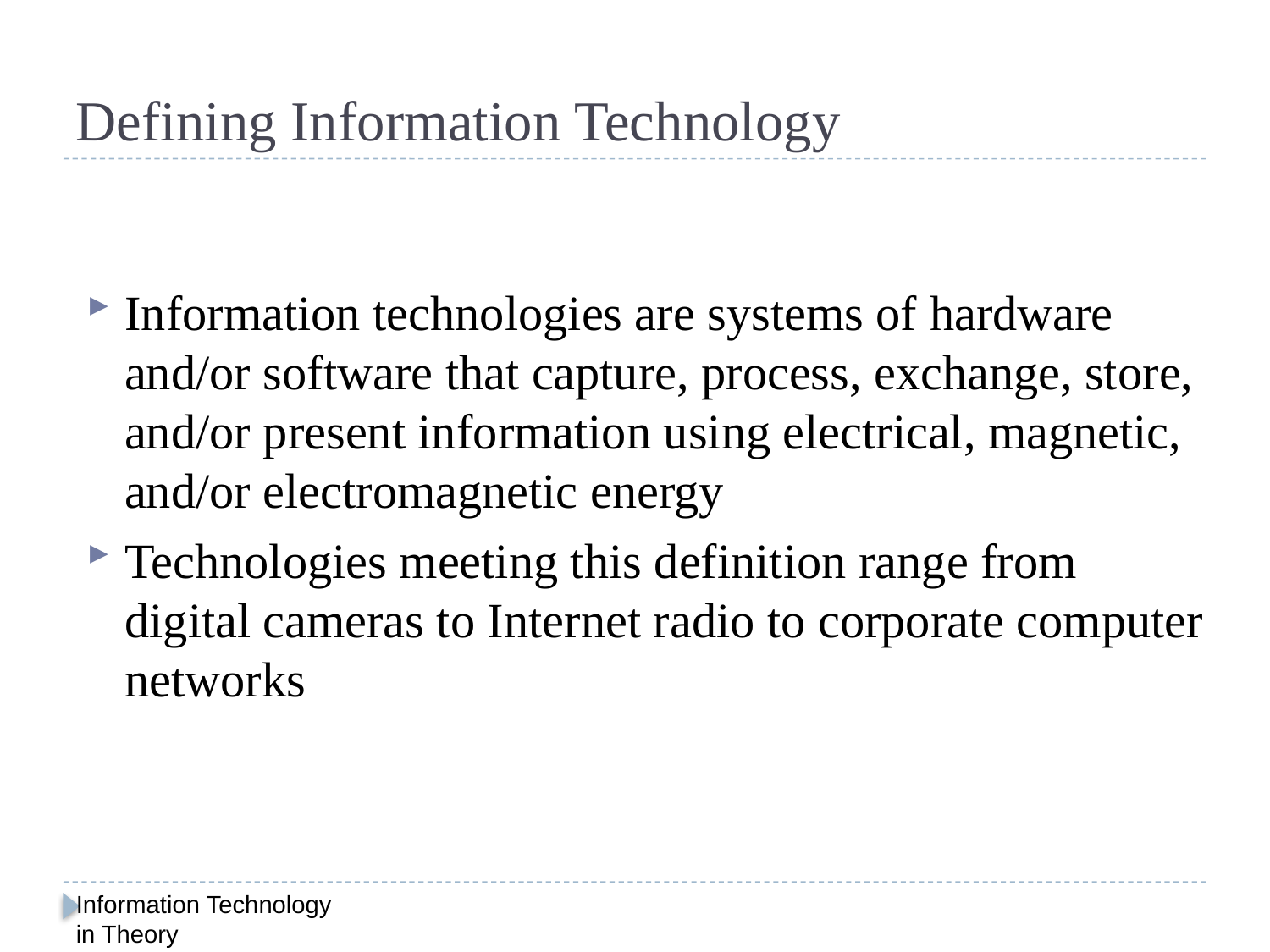

# Defining Information Technology
Information technologies are systems of hardware and/or software that capture, process, exchange, store, and/or present information using electrical, magnetic, and/or electromagnetic energy
Technologies meeting this definition range from digital cameras to Internet radio to corporate computer networks

Information Technology in Theory
13